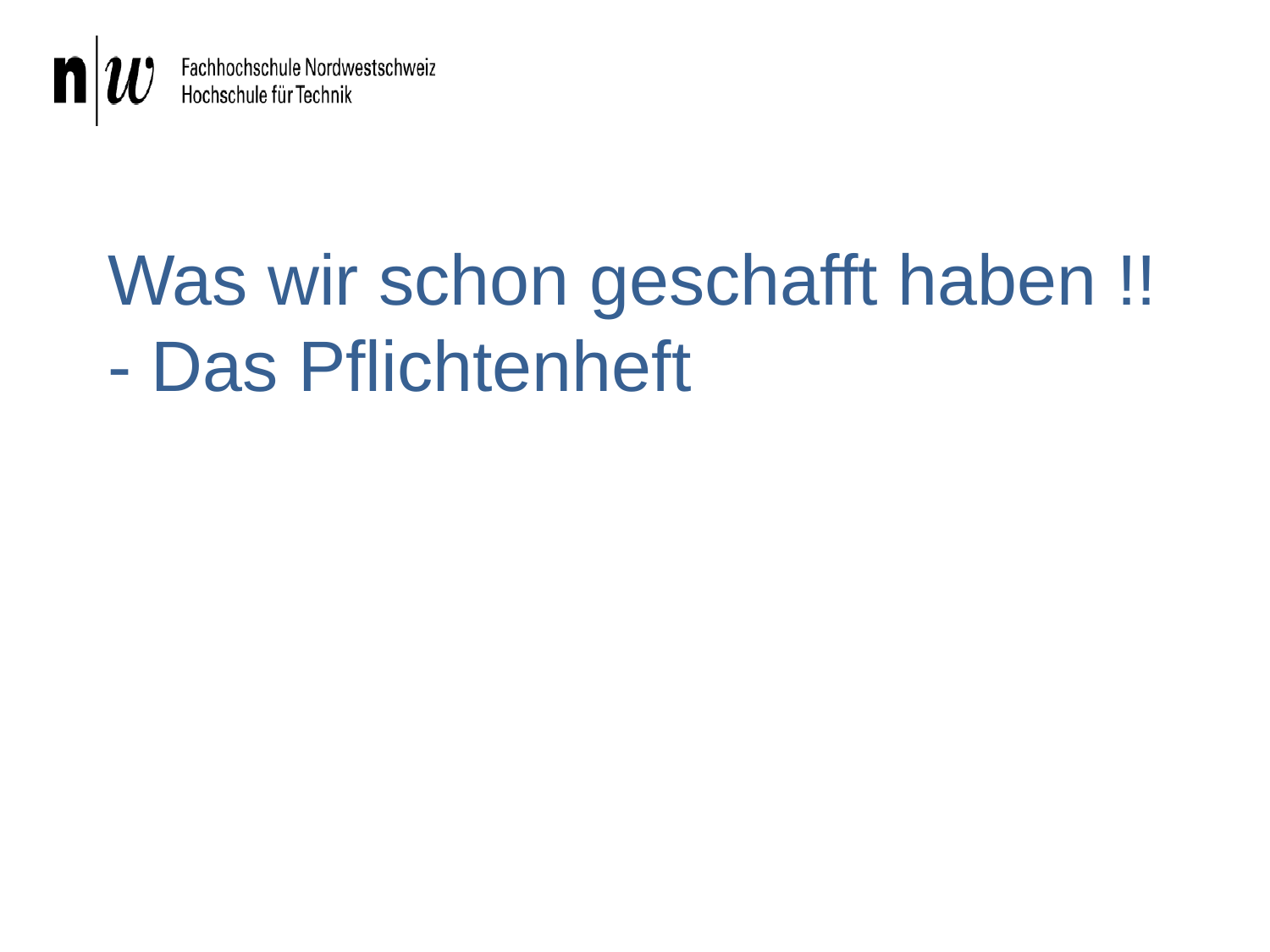

# Was wir schon geschafft haben !! - Das Pflichtenheft